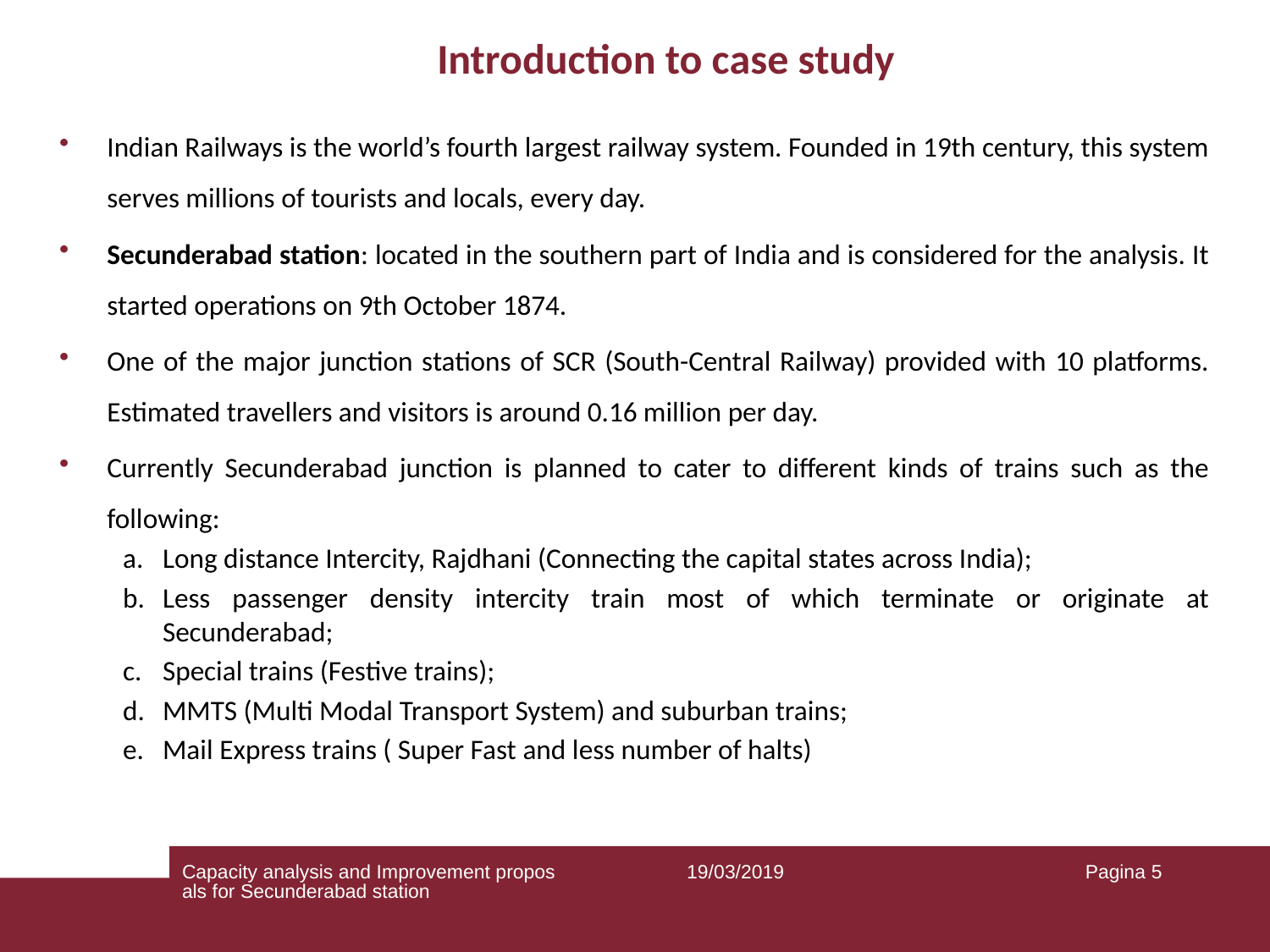

# Introduction to case study
Indian Railways is the world’s fourth largest railway system. Founded in 19th century, this system serves millions of tourists and locals, every day.
Secunderabad station: located in the southern part of India and is considered for the analysis. It started operations on 9th October 1874.
One of the major junction stations of SCR (South-Central Railway) provided with 10 platforms. Estimated travellers and visitors is around 0.16 million per day.
Currently Secunderabad junction is planned to cater to different kinds of trains such as the following:
Long distance Intercity, Rajdhani (Connecting the capital states across India);
Less passenger density intercity train most of which terminate or originate at Secunderabad;
Special trains (Festive trains);
MMTS (Multi Modal Transport System) and suburban trains;
Mail Express trains ( Super Fast and less number of halts)

Capacity analysis and Improvement proposals for Secunderabad station
19/03/2019
5